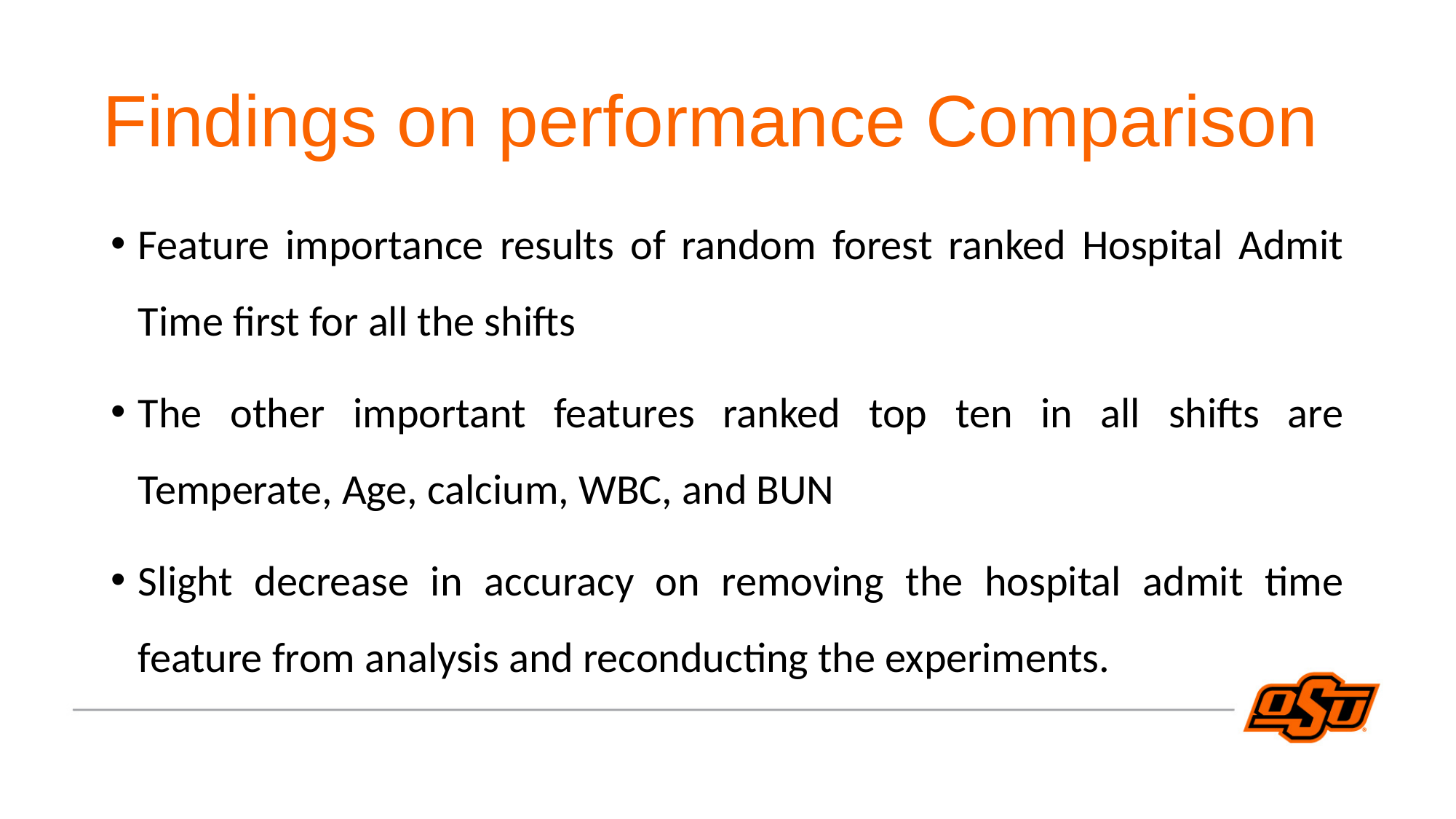

Findings on performance Comparison
Feature importance results of random forest ranked Hospital Admit Time first for all the shifts
The other important features ranked top ten in all shifts are Temperate, Age, calcium, WBC, and BUN
Slight decrease in accuracy on removing the hospital admit time feature from analysis and reconducting the experiments.